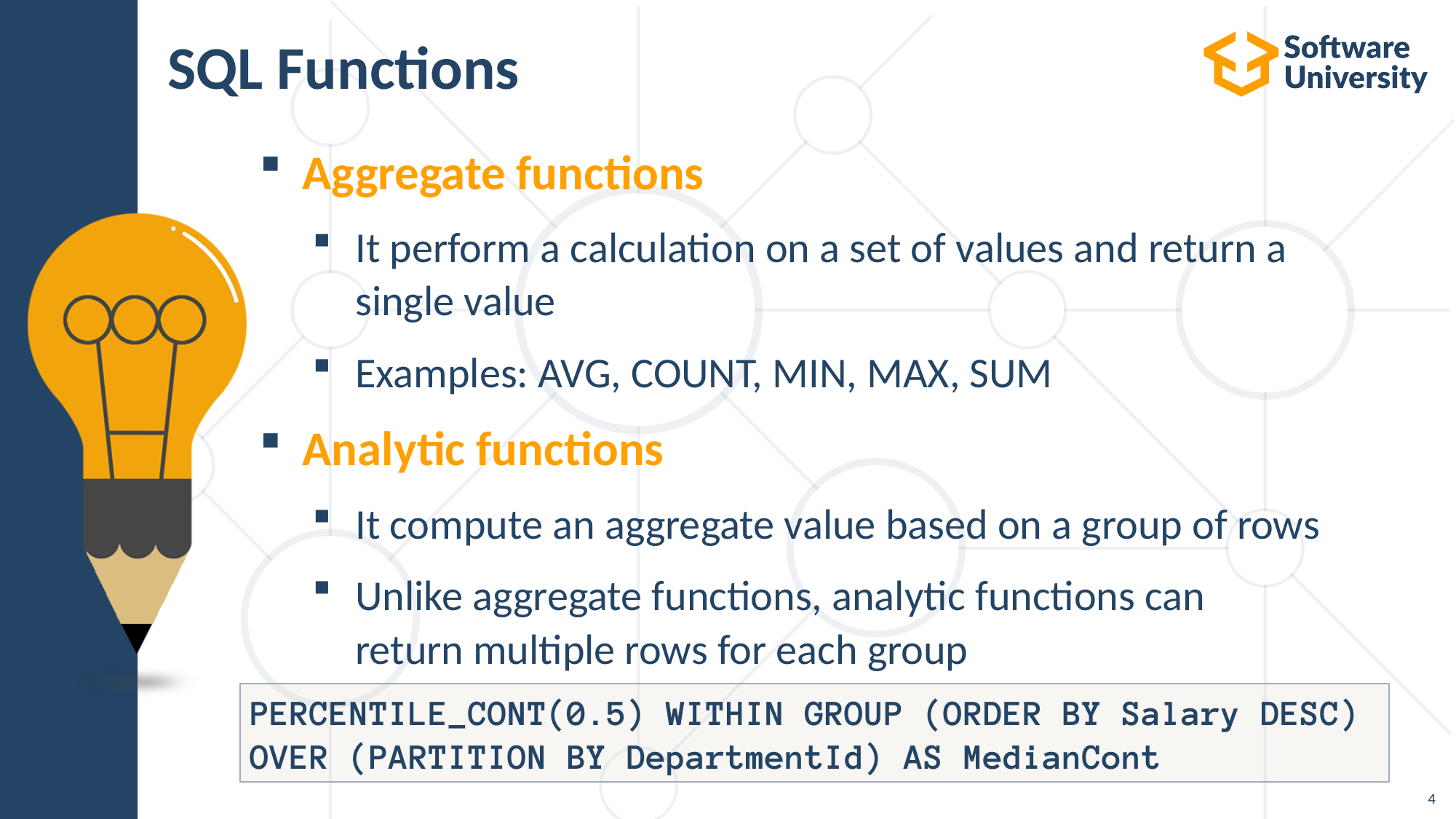

# SQL Functions
Aggregate functions
It perform a calculation on a set of values and return a
single value
Examples: AVG, COUNT, MIN, MAX, SUM
Analytic functions
It compute an aggregate value based on a group of rows
Unlike aggregate functions, analytic functions can
return multiple rows for each group
PERCENTILE_CONT(0.5) WITHIN GROUP (ORDER BY Salary DESC) OVER (PARTITION BY DepartmentId) AS MedianCont
4